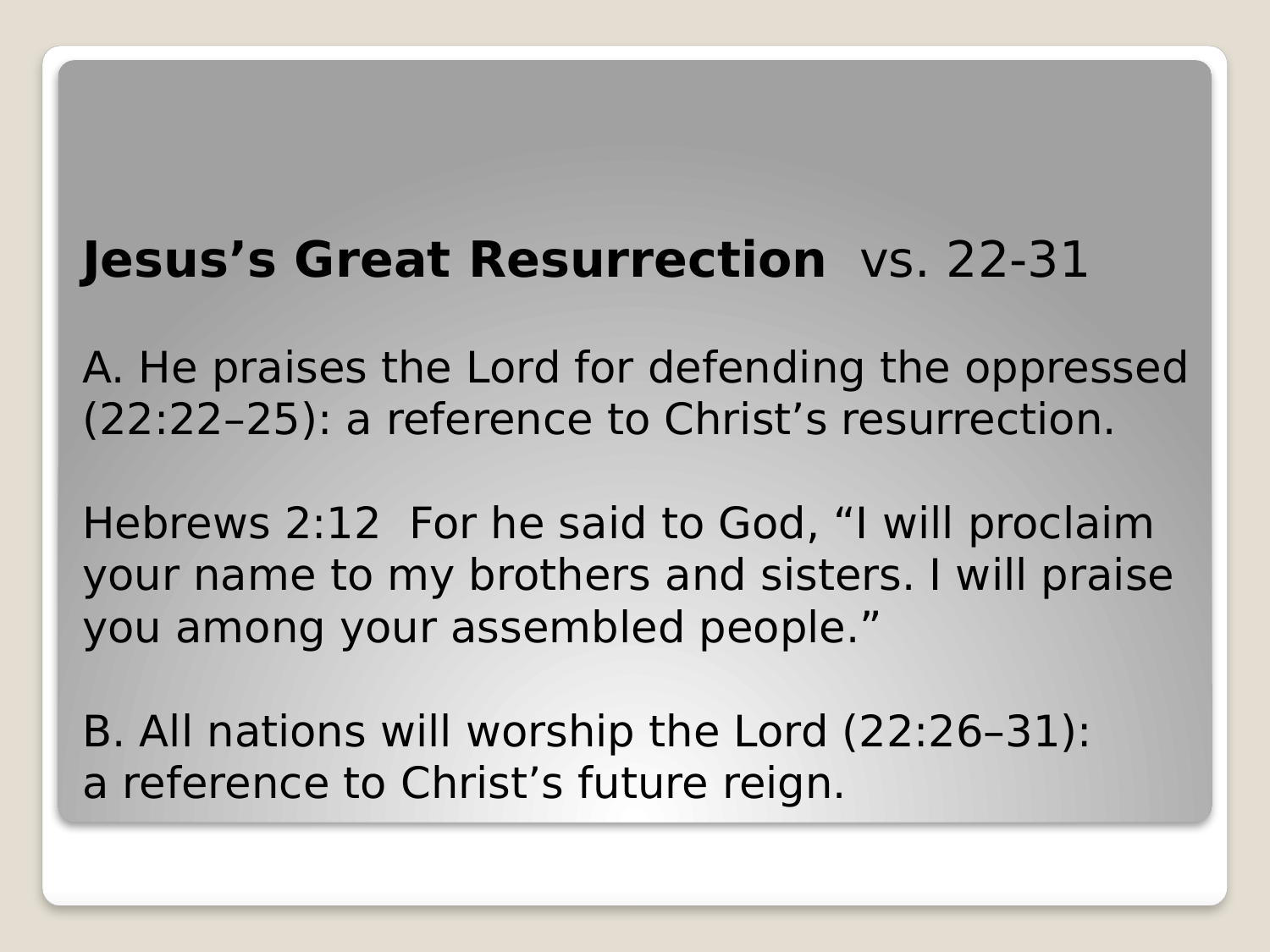

# Jesus’s Great Resurrection  vs. 22-31 A. He praises the Lord for defending the oppressed (22:22–25): a reference to Christ’s resurrection. Hebrews 2:12  For he said to God, “I will proclaim your name to my brothers and sisters. I will praise you among your assembled people.”   B. All nations will worship the Lord (22:26–31): a reference to Christ’s future reign.